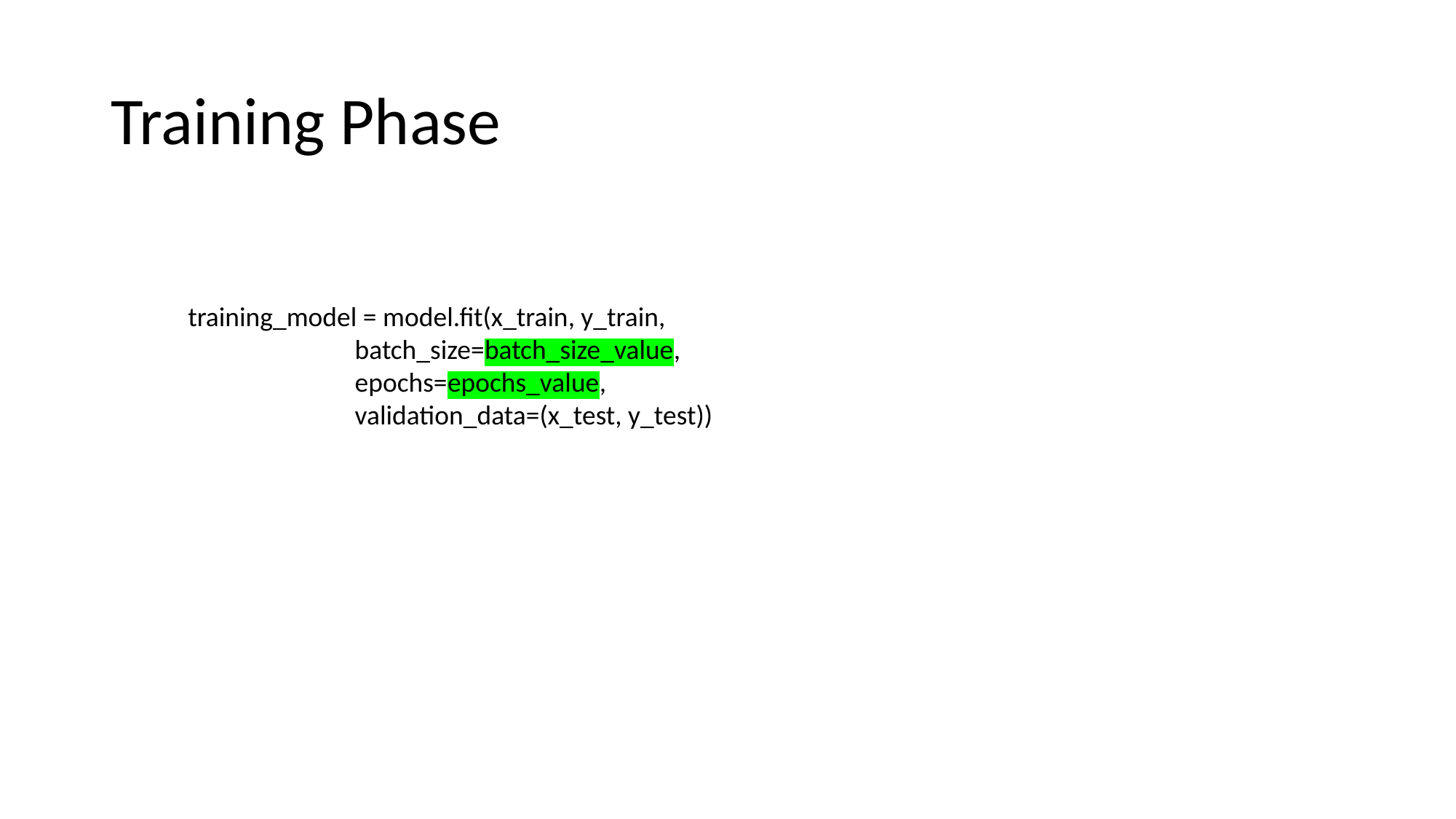

# Training Phase
training_model = model.fit(x_train, y_train,
                           batch_size=batch_size_value,
                           epochs=epochs_value,
                           validation_data=(x_test, y_test))